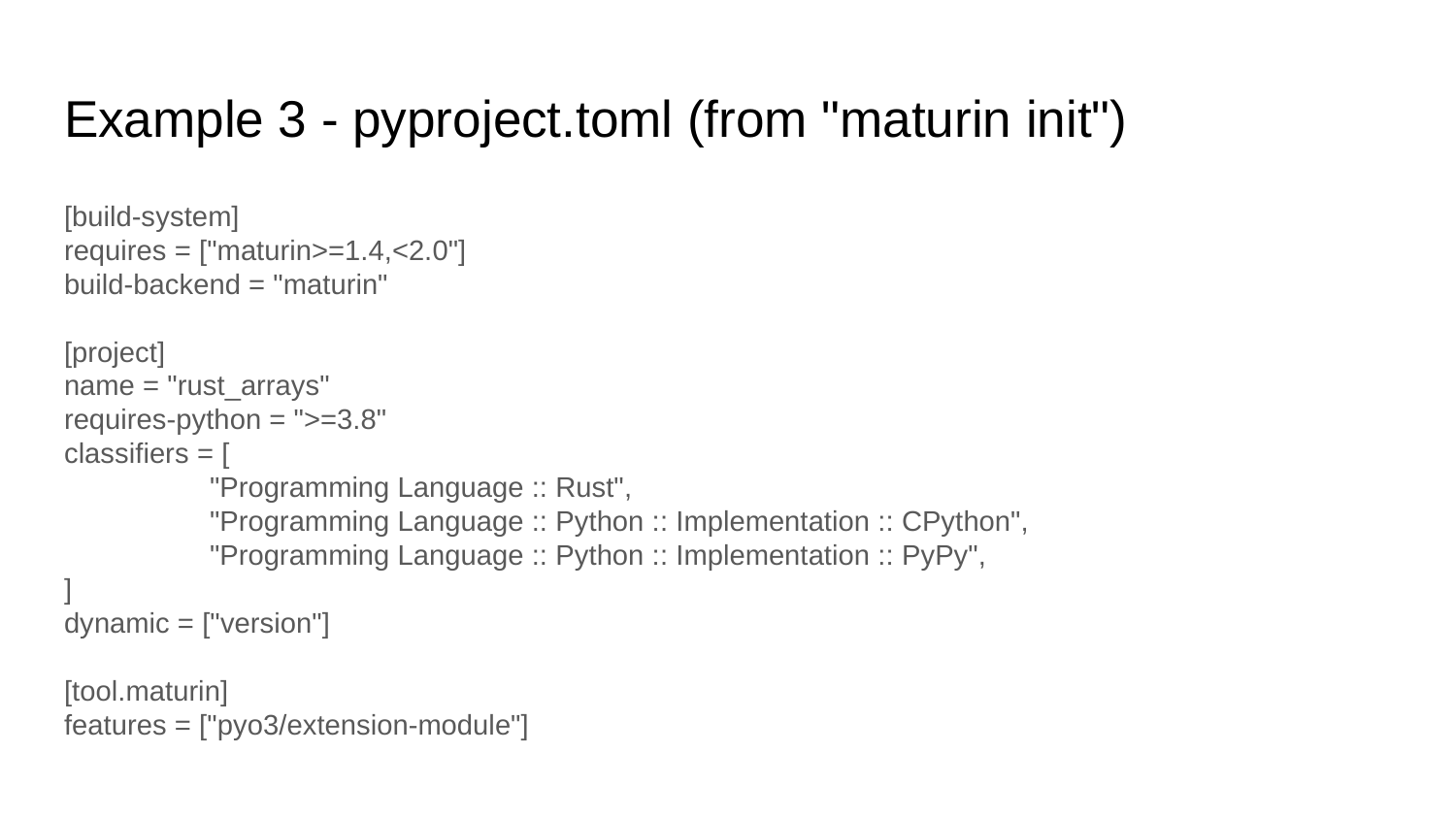

# Example 3 - pyproject.toml (from "maturin init")
[build-system]
requires = ["maturin>=1.4,<2.0"]
build-backend = "maturin"

[project]
name = "rust_arrays"
requires-python = ">=3.8"
classifiers = [
	"Programming Language :: Rust",
	"Programming Language :: Python :: Implementation :: CPython",
	"Programming Language :: Python :: Implementation :: PyPy",
]
dynamic = ["version"]

[tool.maturin]
features = ["pyo3/extension-module"]